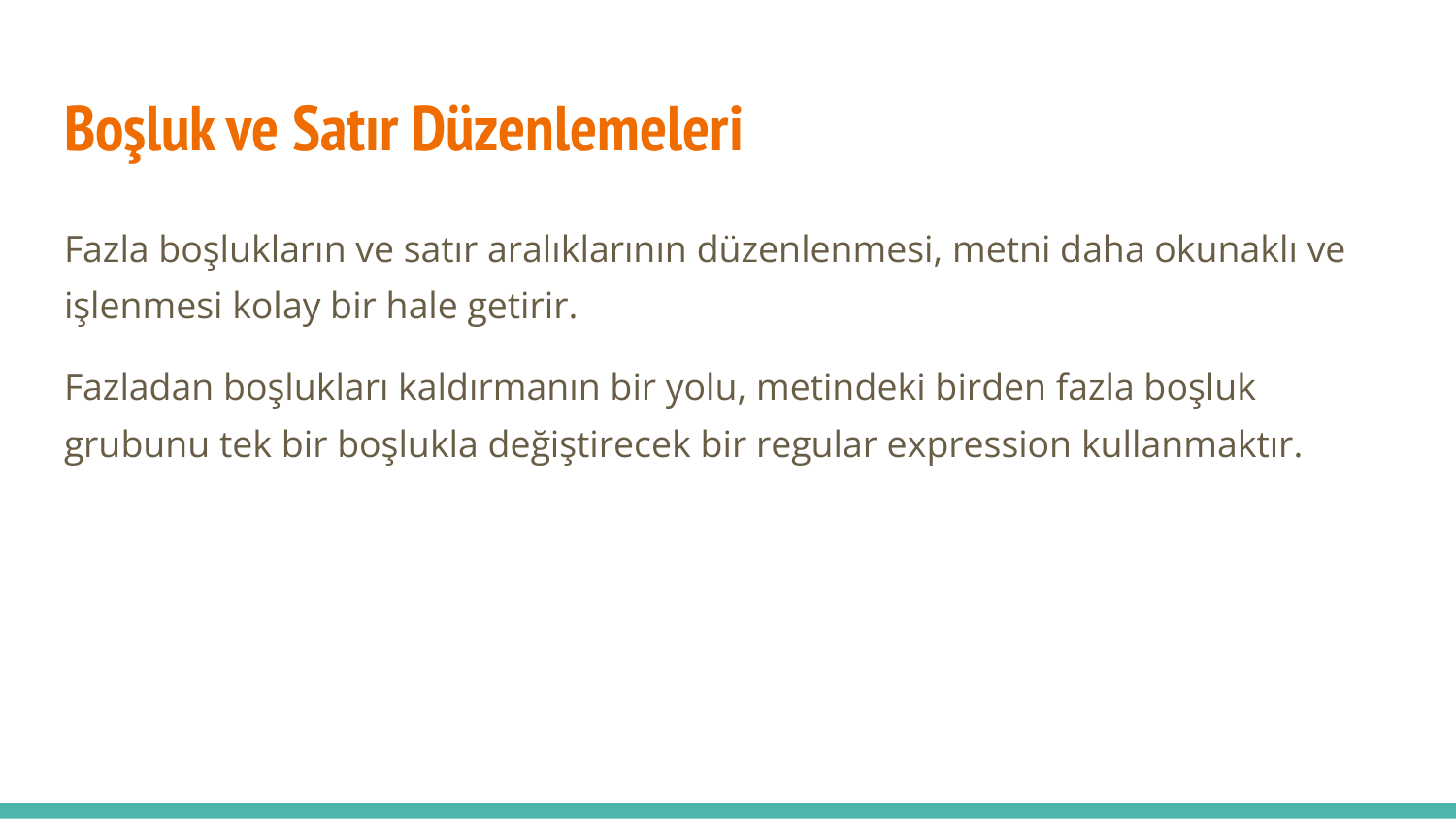

# Boşluk ve Satır Düzenlemeleri
Fazla boşlukların ve satır aralıklarının düzenlenmesi, metni daha okunaklı ve işlenmesi kolay bir hale getirir.
Fazladan boşlukları kaldırmanın bir yolu, metindeki birden fazla boşluk grubunu tek bir boşlukla değiştirecek bir regular expression kullanmaktır.